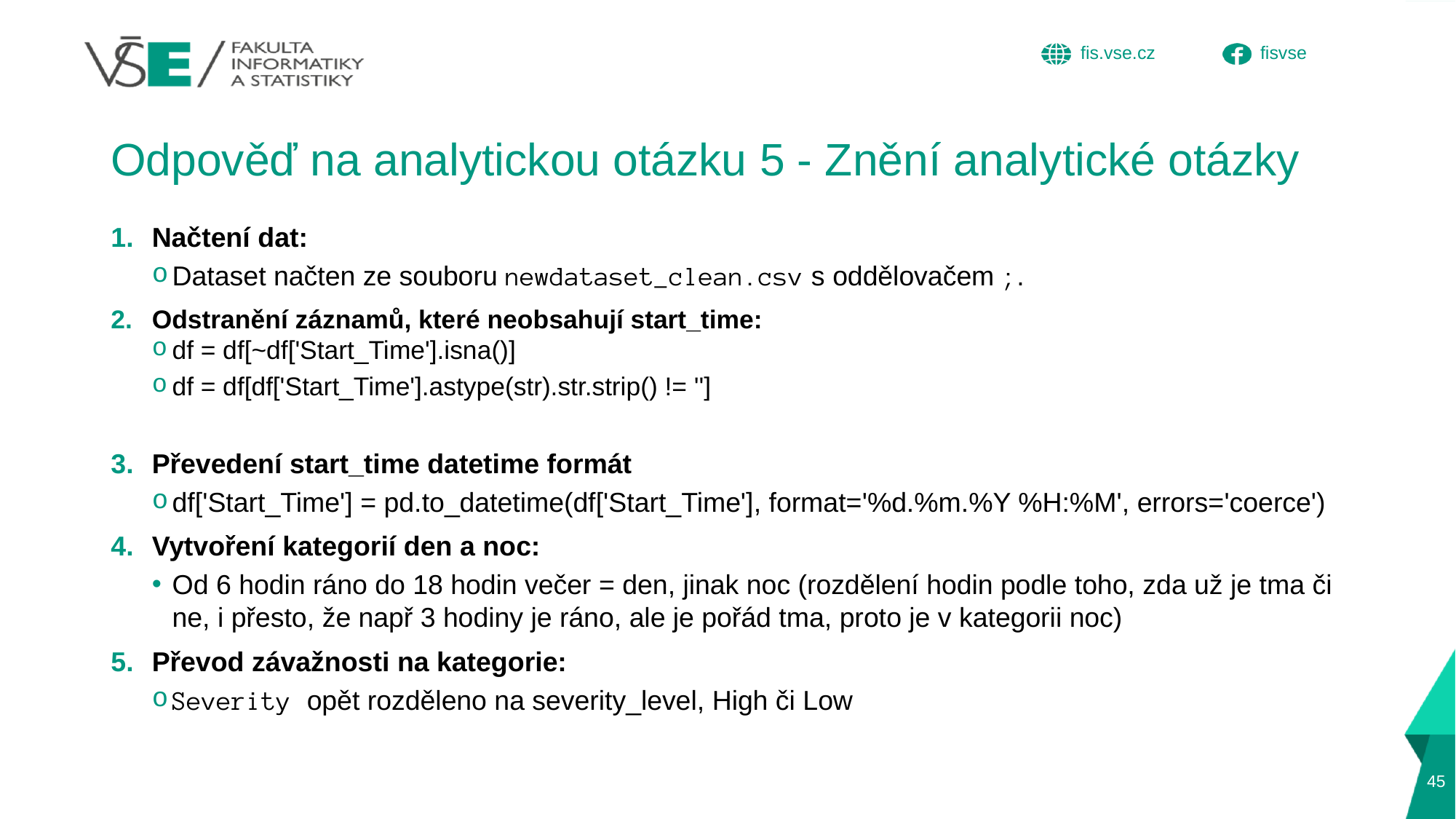

# Odpověď na analytickou otázku 5 - Znění analytické otázky
Načtení dat:
Dataset načten ze souboru newdataset_clean.csv s oddělovačem ;.
Odstranění záznamů, které neobsahují start_time:
df = df[~df['Start_Time'].isna()]
df = df[df['Start_Time'].astype(str).str.strip() != '']

Převedení start_time datetime formát
df['Start_Time'] = pd.to_datetime(df['Start_Time'], format='%d.%m.%Y %H:%M', errors='coerce')
Vytvoření kategorií den a noc:
Od 6 hodin ráno do 18 hodin večer = den, jinak noc (rozdělení hodin podle toho, zda už je tma či ne, i přesto, že např 3 hodiny je ráno, ale je pořád tma, proto je v kategorii noc)
Převod závažnosti na kategorie:
Severity  opět rozděleno na severity_level, High či Low